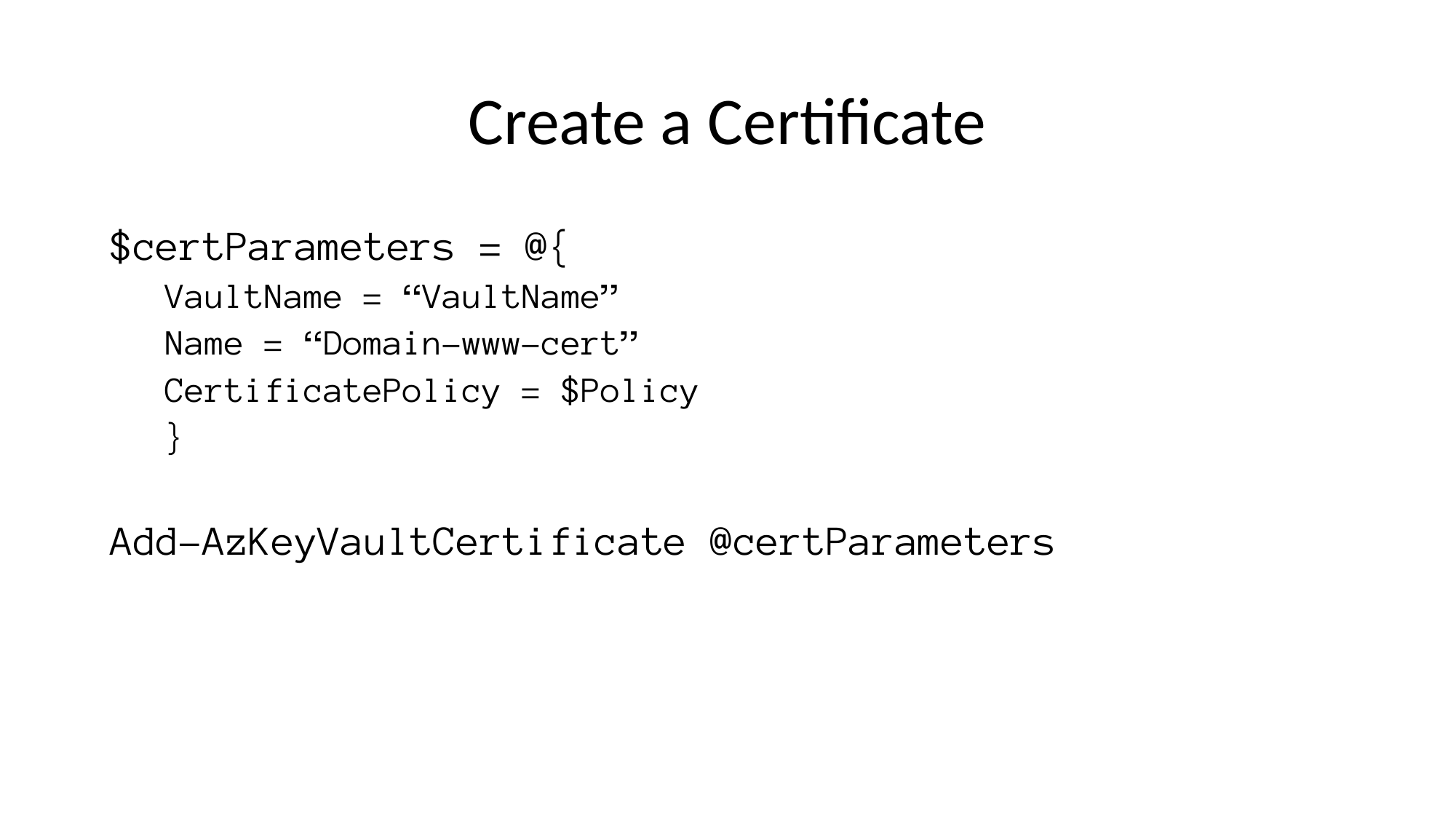

# Create a Certificate
$certParameters = @{
VaultName = “VaultName”
Name = “Domain-www-cert”
CertificatePolicy = $Policy
}

Add-AzKeyVaultCertificate @certParameters